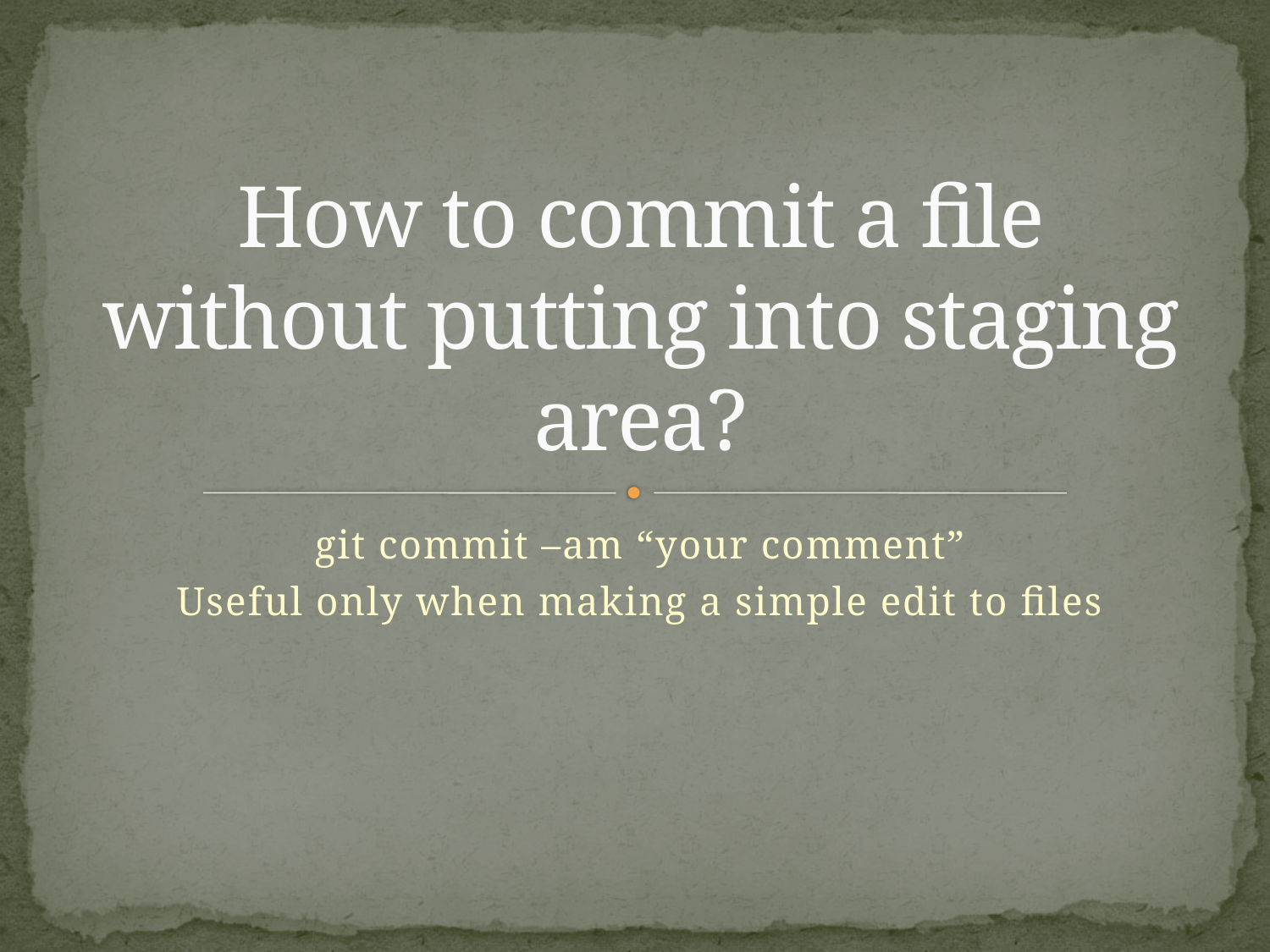

# How to commit a file without putting into staging area?
git commit –am “your comment”
Useful only when making a simple edit to files